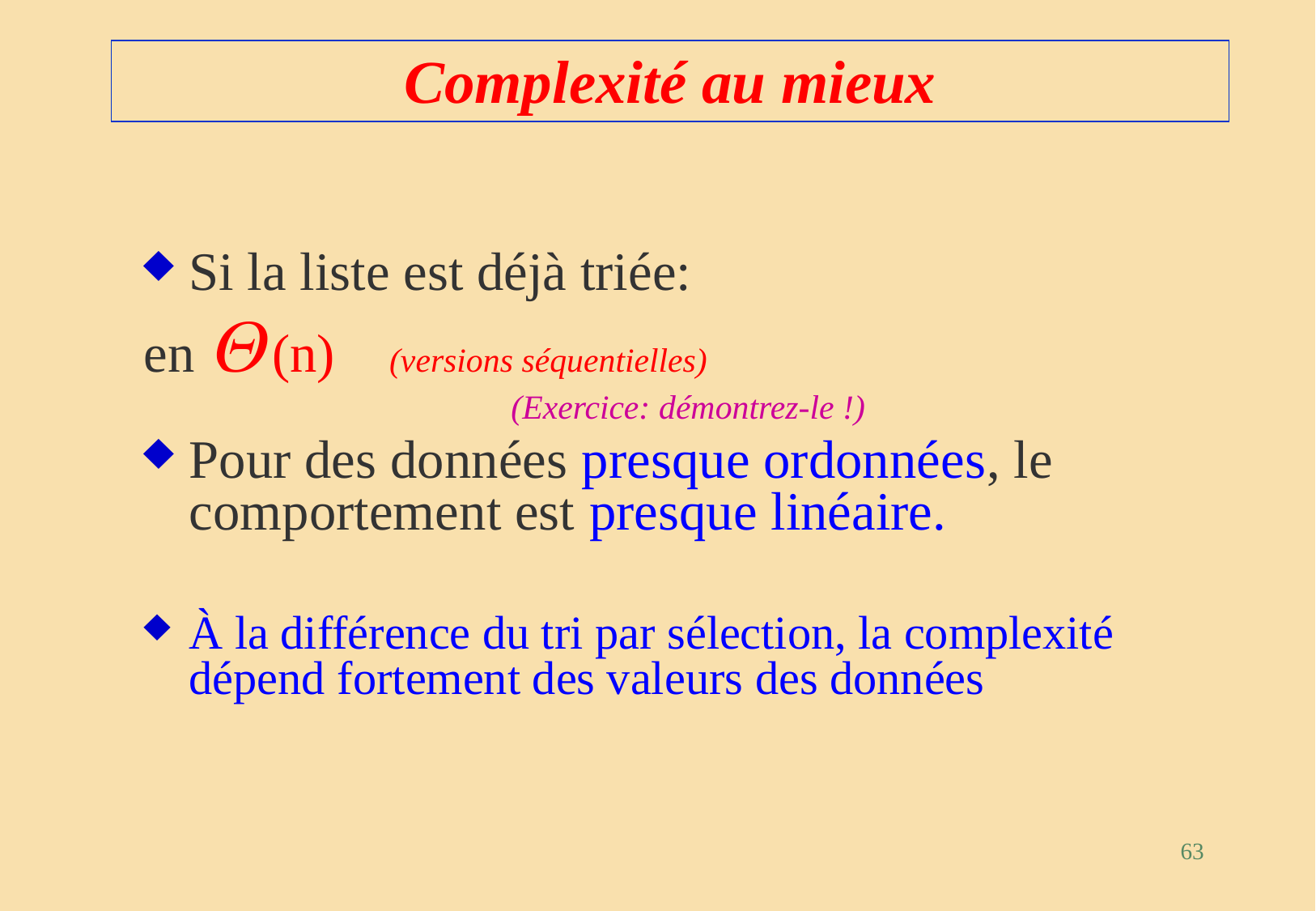

# Complexité au mieux
Si la liste est déjà triée:
en Θ (n)    (versions séquentielles)
(Exercice: démontrez-le !)
Pour des données presque ordonnées, le comportement est presque linéaire.

À la différence du tri par sélection, la complexité dépend fortement des valeurs des données

63